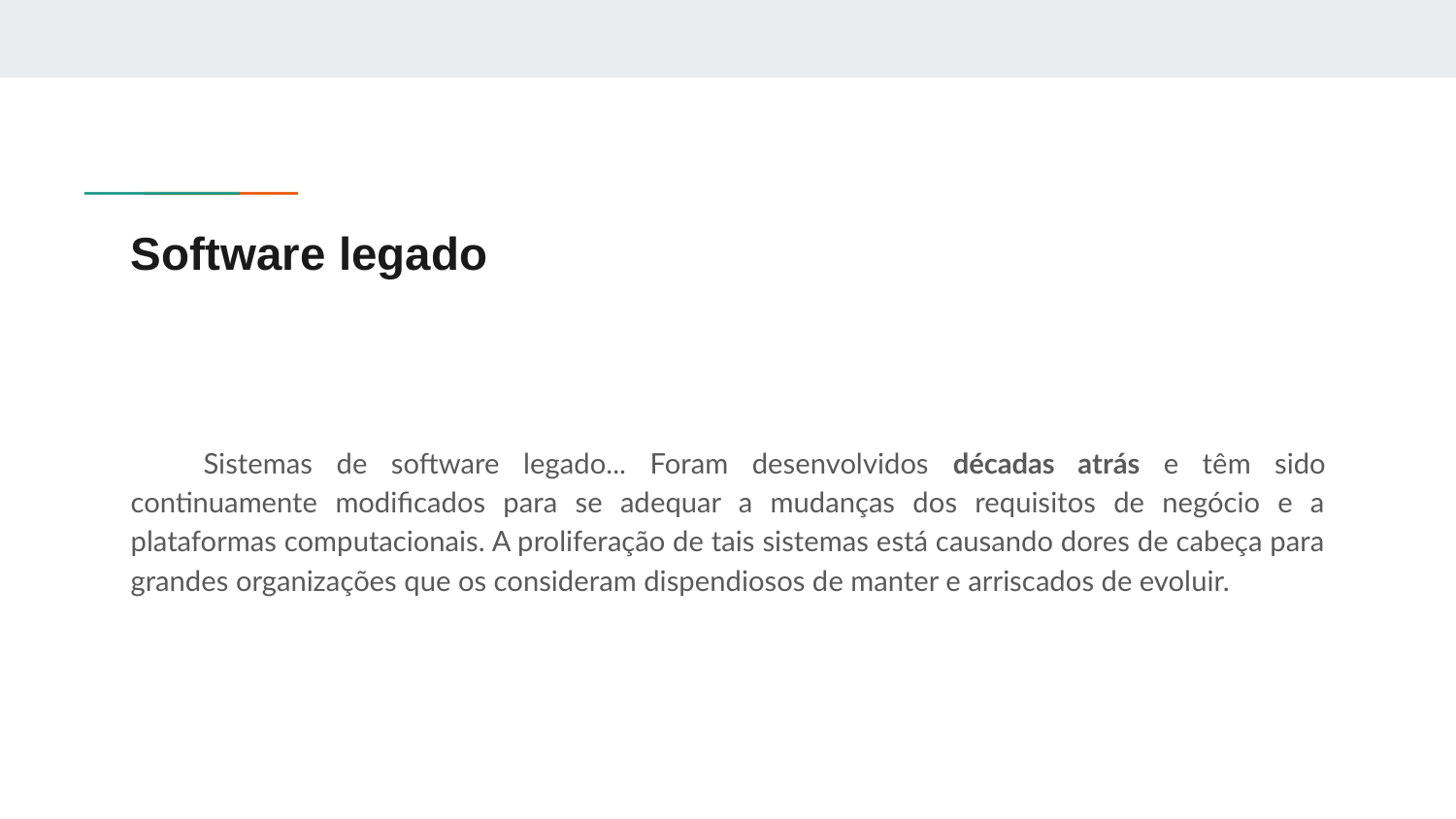

# Software legado
Sistemas de software legado... Foram desenvolvidos décadas atrás e têm sido continuamente modificados para se adequar a mudanças dos requisitos de negócio e a plataformas computacionais. A proliferação de tais sistemas está causando dores de cabeça para grandes organizações que os consideram dispendiosos de manter e arriscados de evoluir.